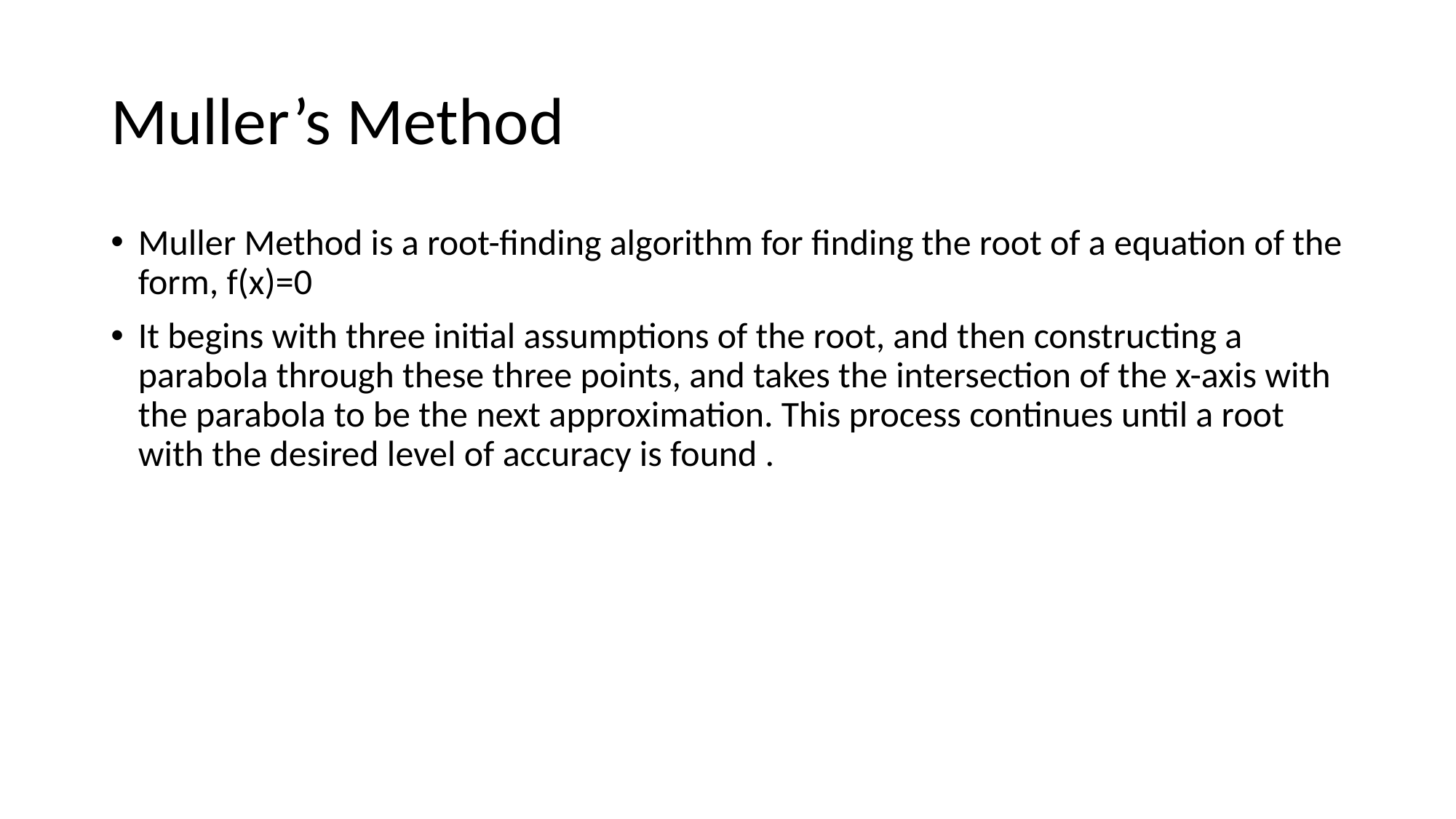

# Muller’s Method
Muller Method is a root-finding algorithm for finding the root of a equation of the form, f(x)=0
It begins with three initial assumptions of the root, and then constructing a parabola through these three points, and takes the intersection of the x-axis with the parabola to be the next approximation. This process continues until a root with the desired level of accuracy is found .